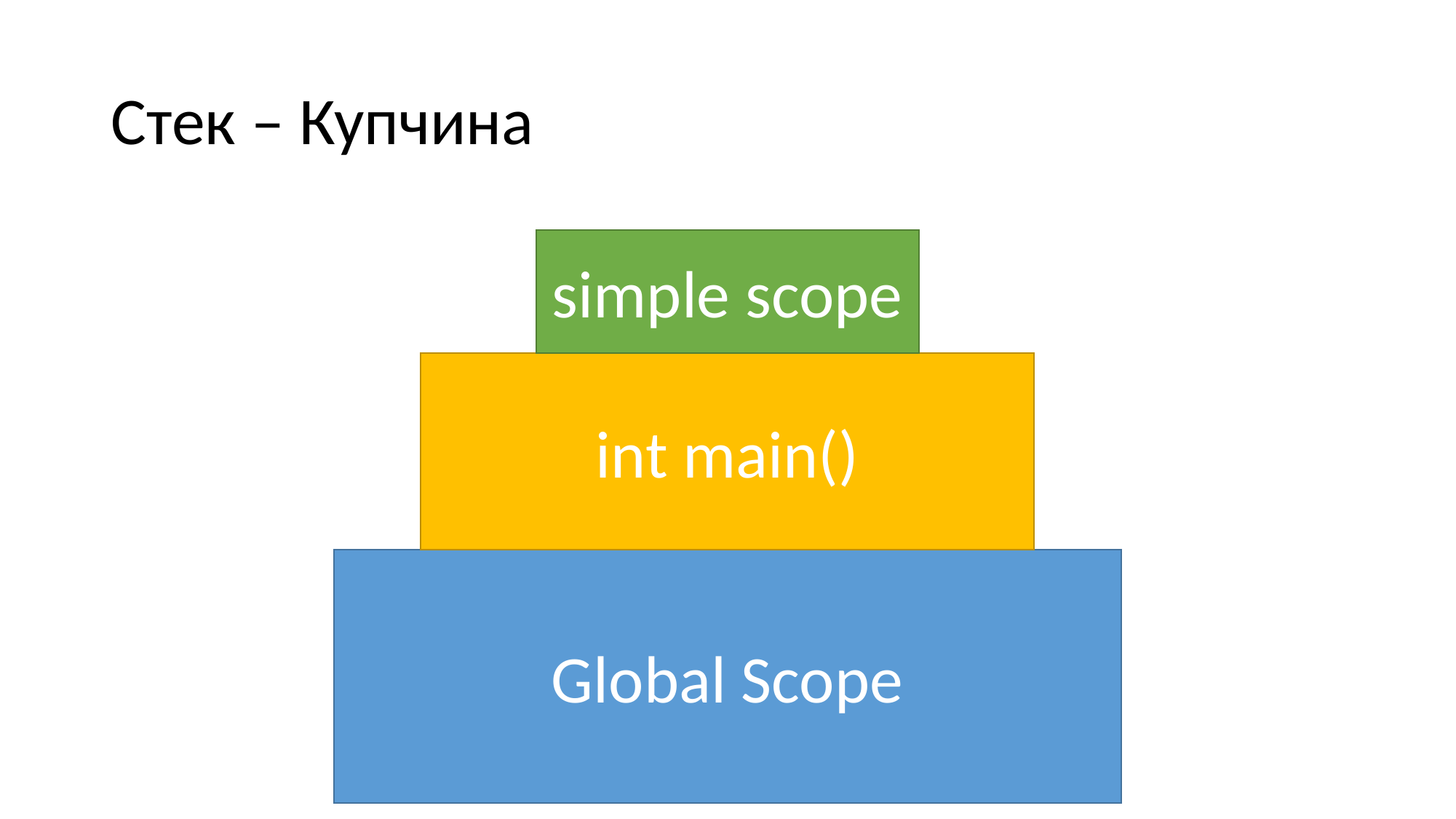

# Стек – Купчина
simple scope
int main()
Global Scope